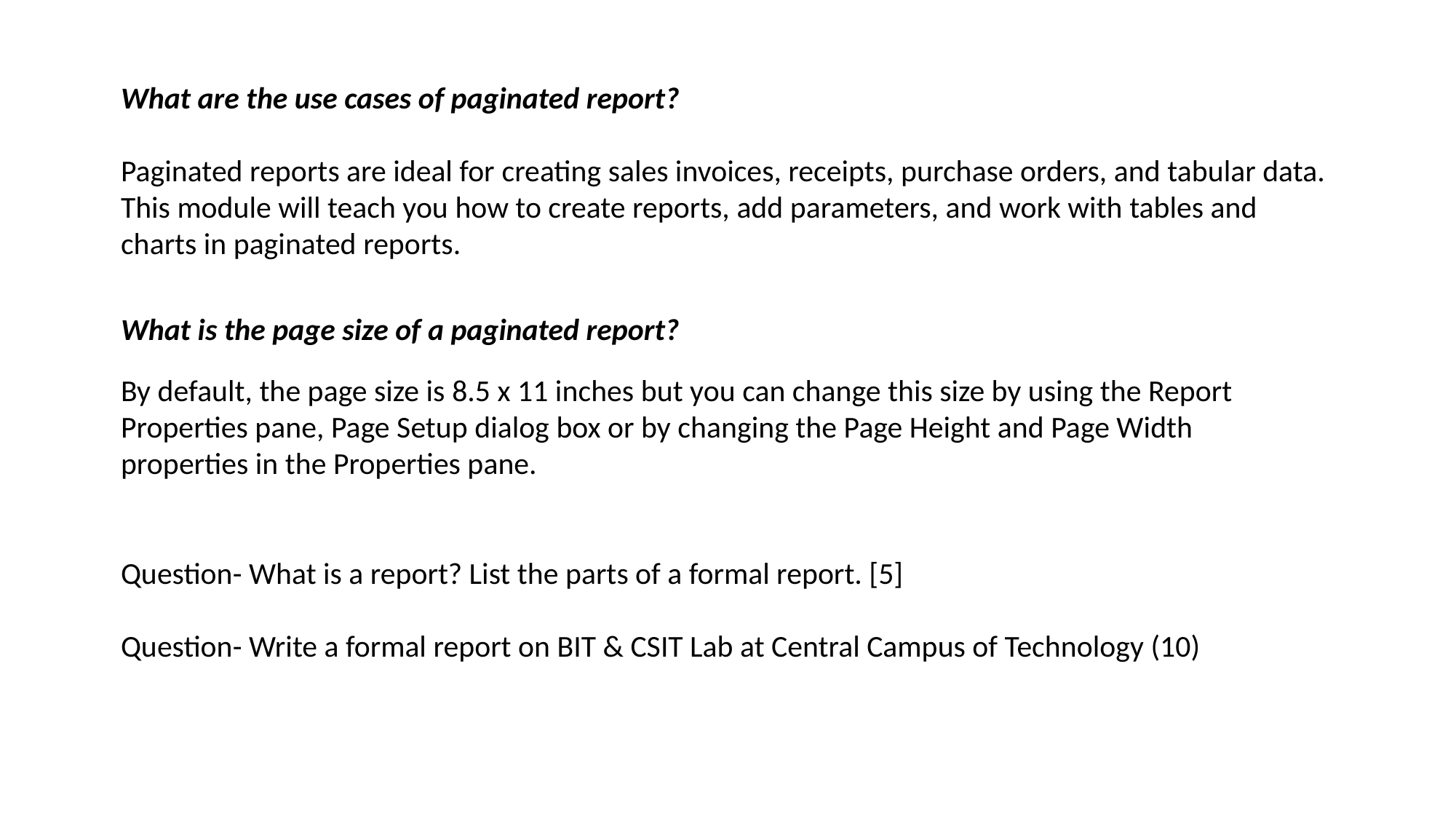

What are the use cases of paginated report?

Paginated reports are ideal for creating sales invoices, receipts, purchase orders, and tabular data. This module will teach you how to create reports, add parameters, and work with tables and charts in paginated reports.

What is the page size of a paginated report?
By default, the page size is 8.5 x 11 inches but you can change this size by using the Report Properties pane, Page Setup dialog box or by changing the Page Height and Page Width properties in the Properties pane.
Question- What is a report? List the parts of a formal report. [5]

Question- Write a formal report on BIT & CSIT Lab at Central Campus of Technology (10)